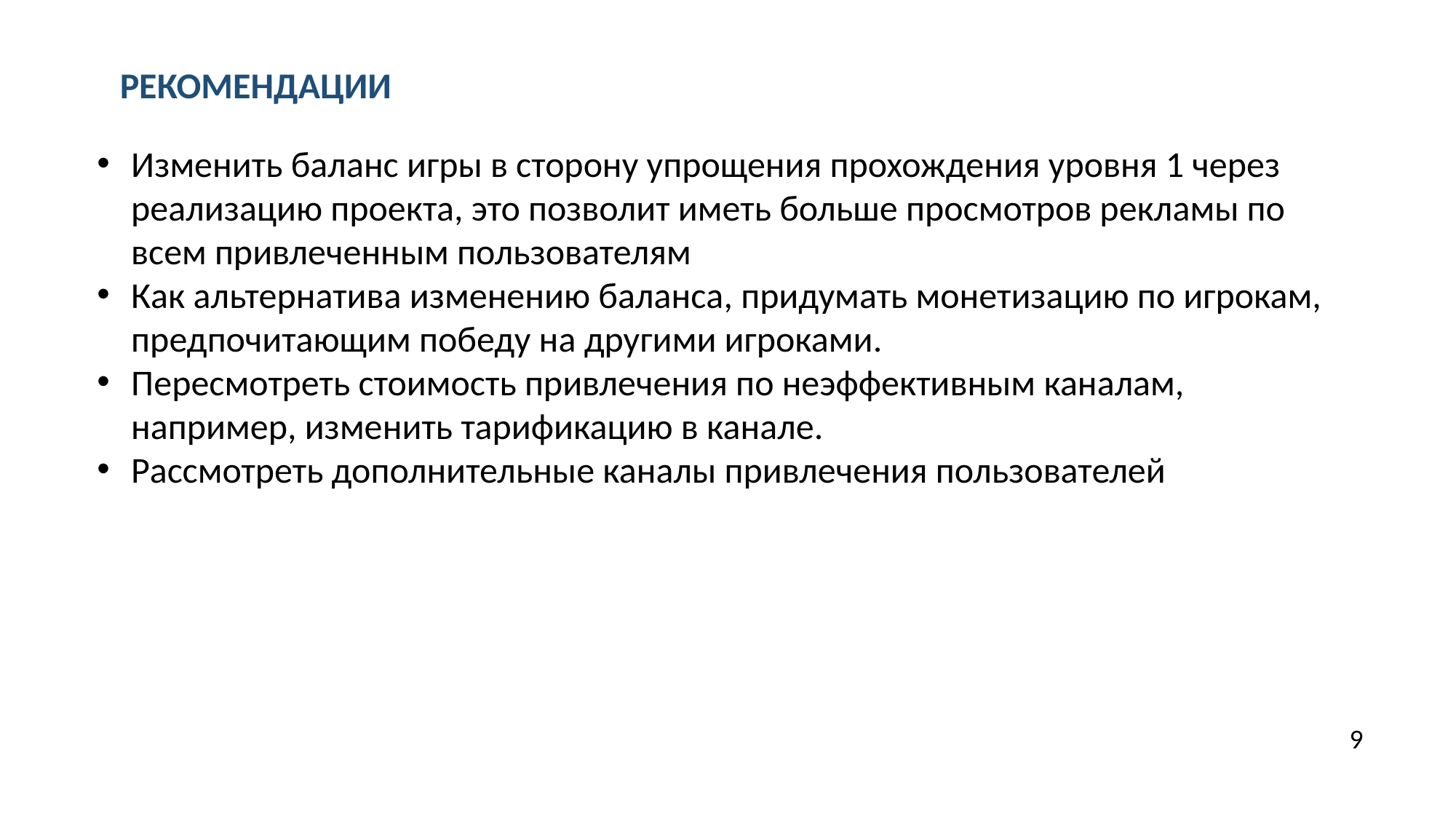

РЕКОМЕНДАЦИИ
Изменить баланс игры в сторону упрощения прохождения уровня 1 через реализацию проекта, это позволит иметь больше просмотров рекламы по всем привлеченным пользователям
Как альтернатива изменению баланса, придумать монетизацию по игрокам, предпочитающим победу на другими игроками.
Пересмотреть стоимость привлечения по неэффективным каналам, например, изменить тарификацию в канале.
Рассмотреть дополнительные каналы привлечения пользователей
9